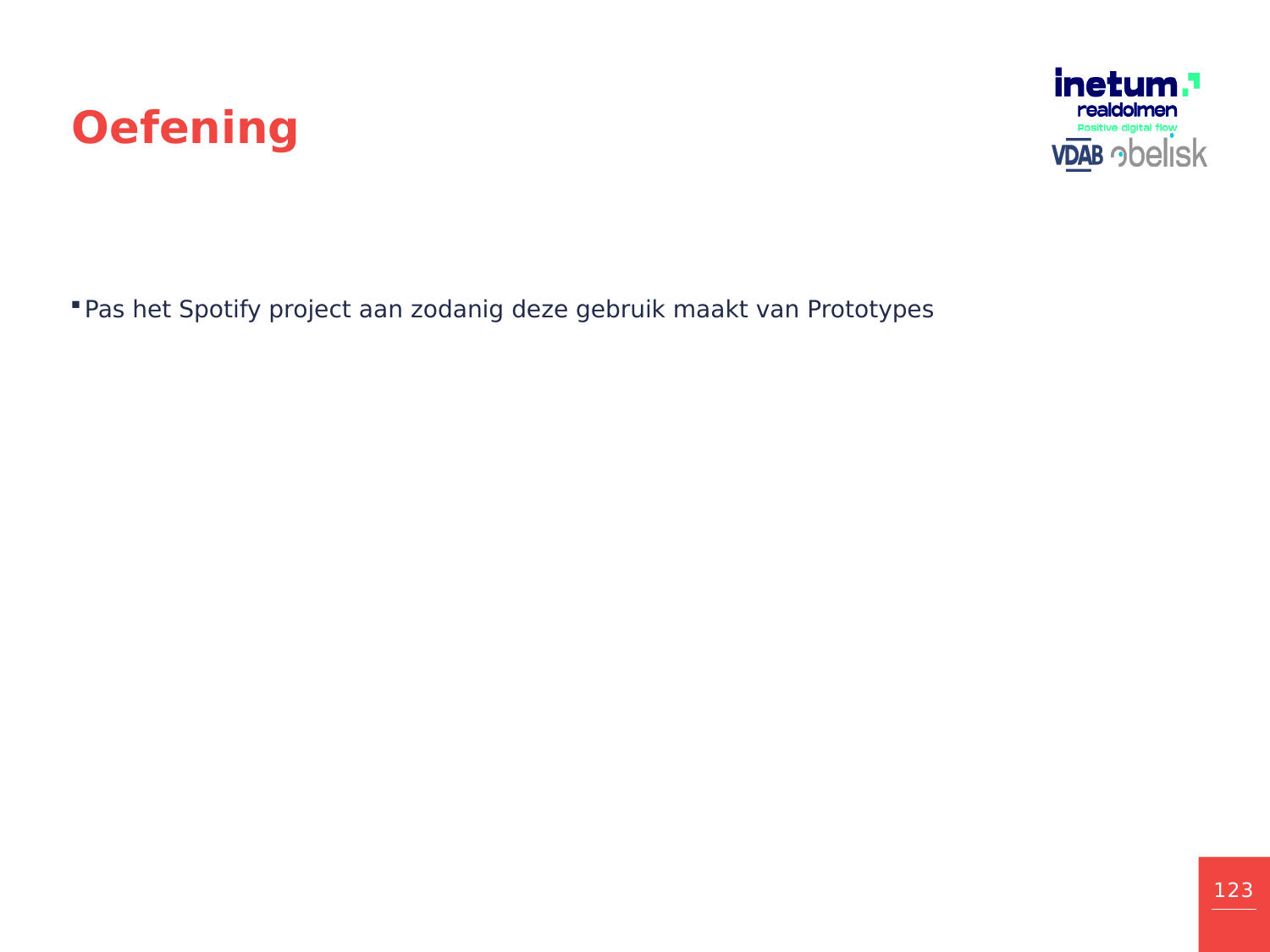

# Oefening
Pas het Spotify project aan zodanig deze gebruik maakt van Prototypes